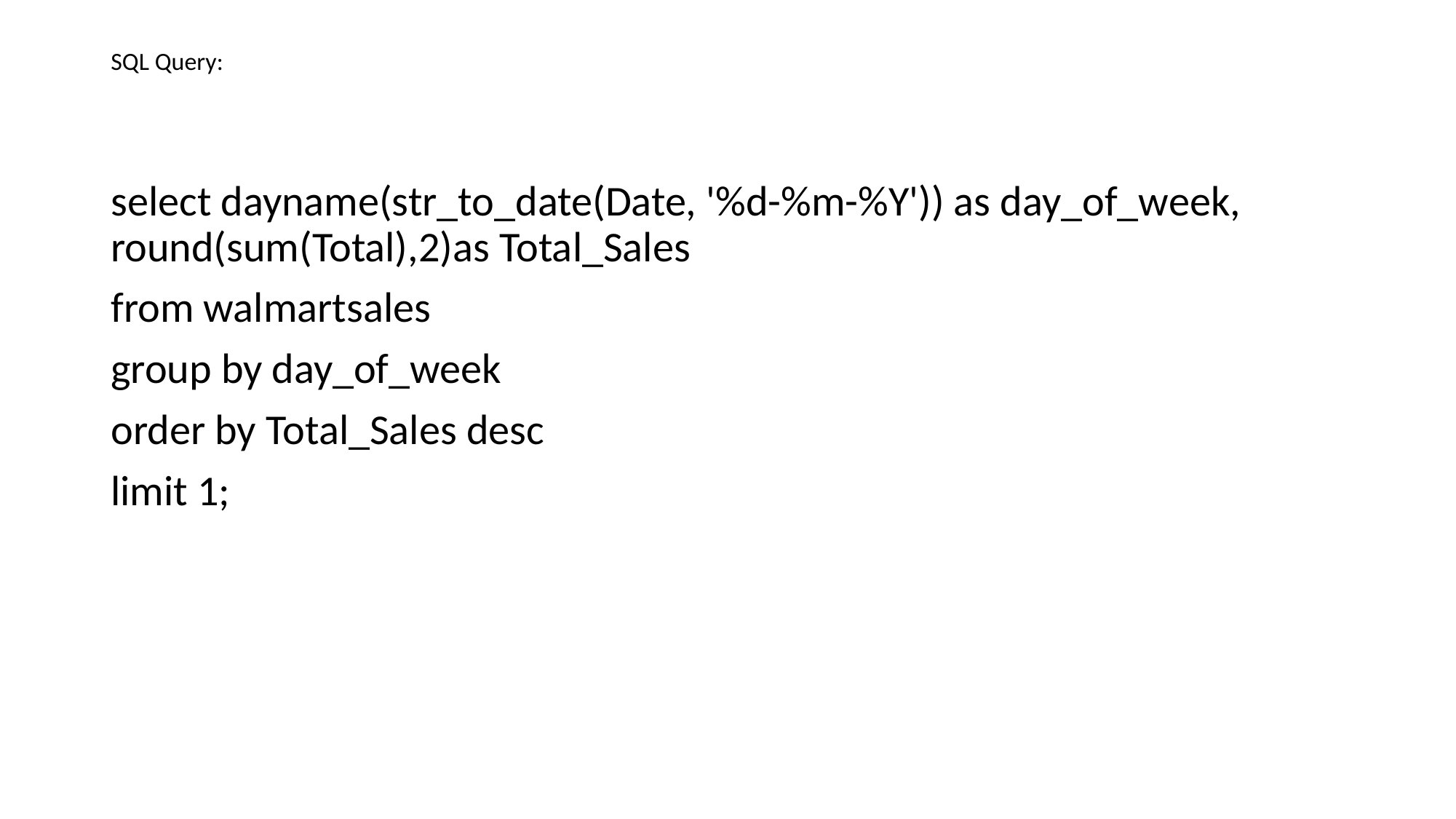

# SQL Query:
select dayname(str_to_date(Date, '%d-%m-%Y')) as day_of_week, round(sum(Total),2)as Total_Sales
from walmartsales
group by day_of_week
order by Total_Sales desc
limit 1;